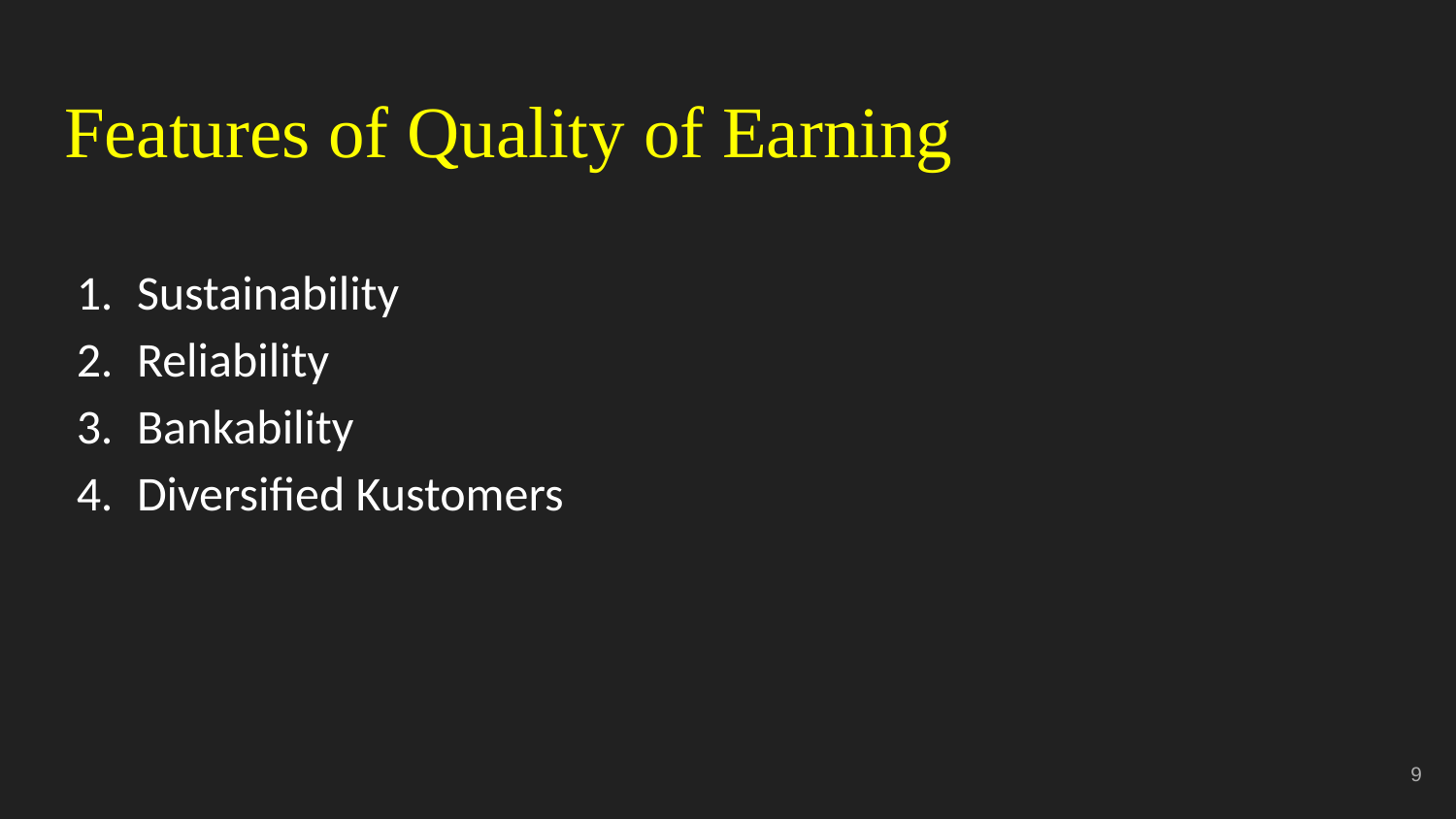

# Features of Quality of Earning
Sustainability
Reliability
Bankability
Diversified Kustomers

9